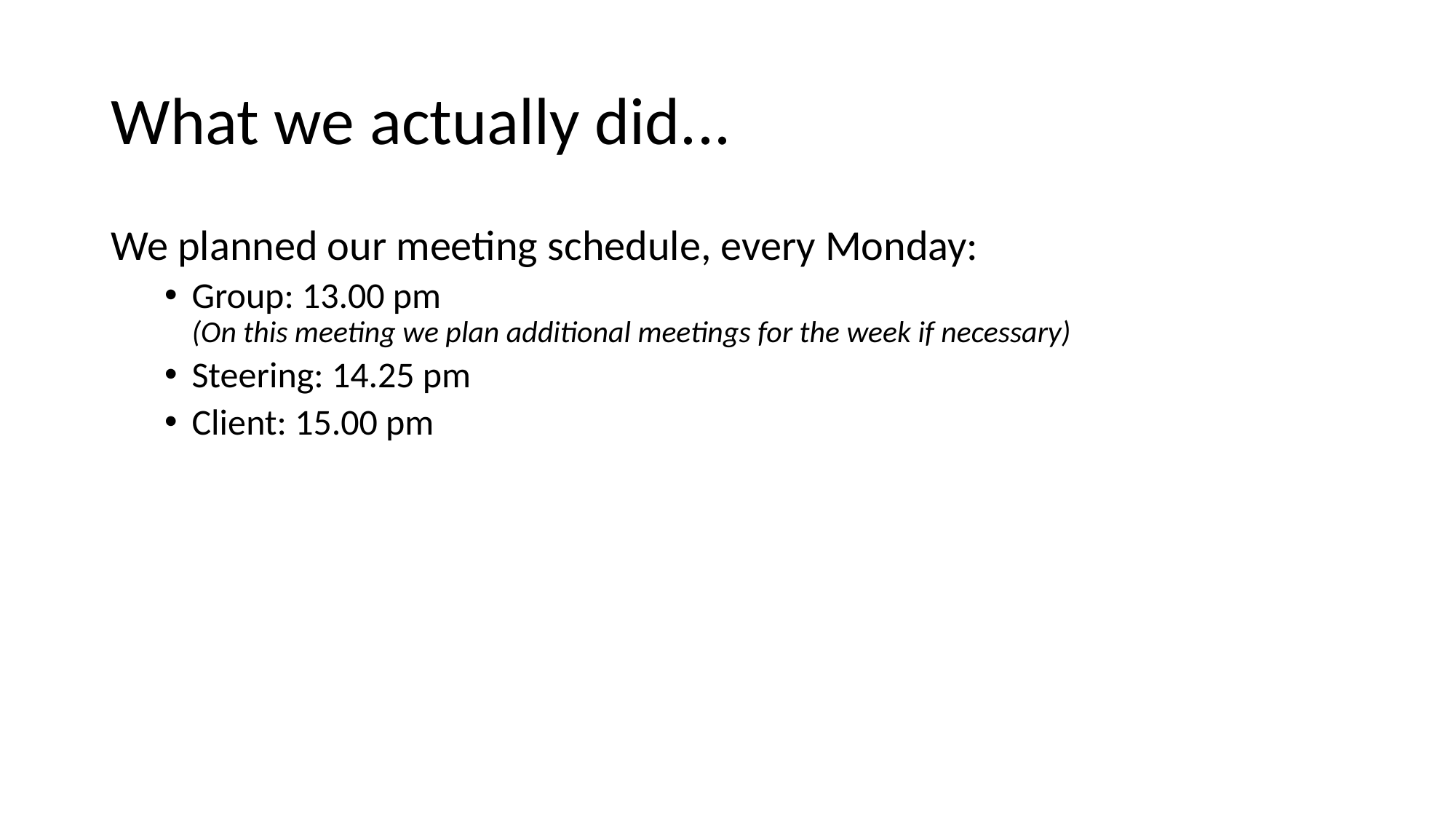

# What we actually did...
We planned our meeting schedule, every Monday:
Group: 13.00 pm
(On this meeting we plan additional meetings for the week if necessary)
Steering: 14.25 pm
Client: 15.00 pm